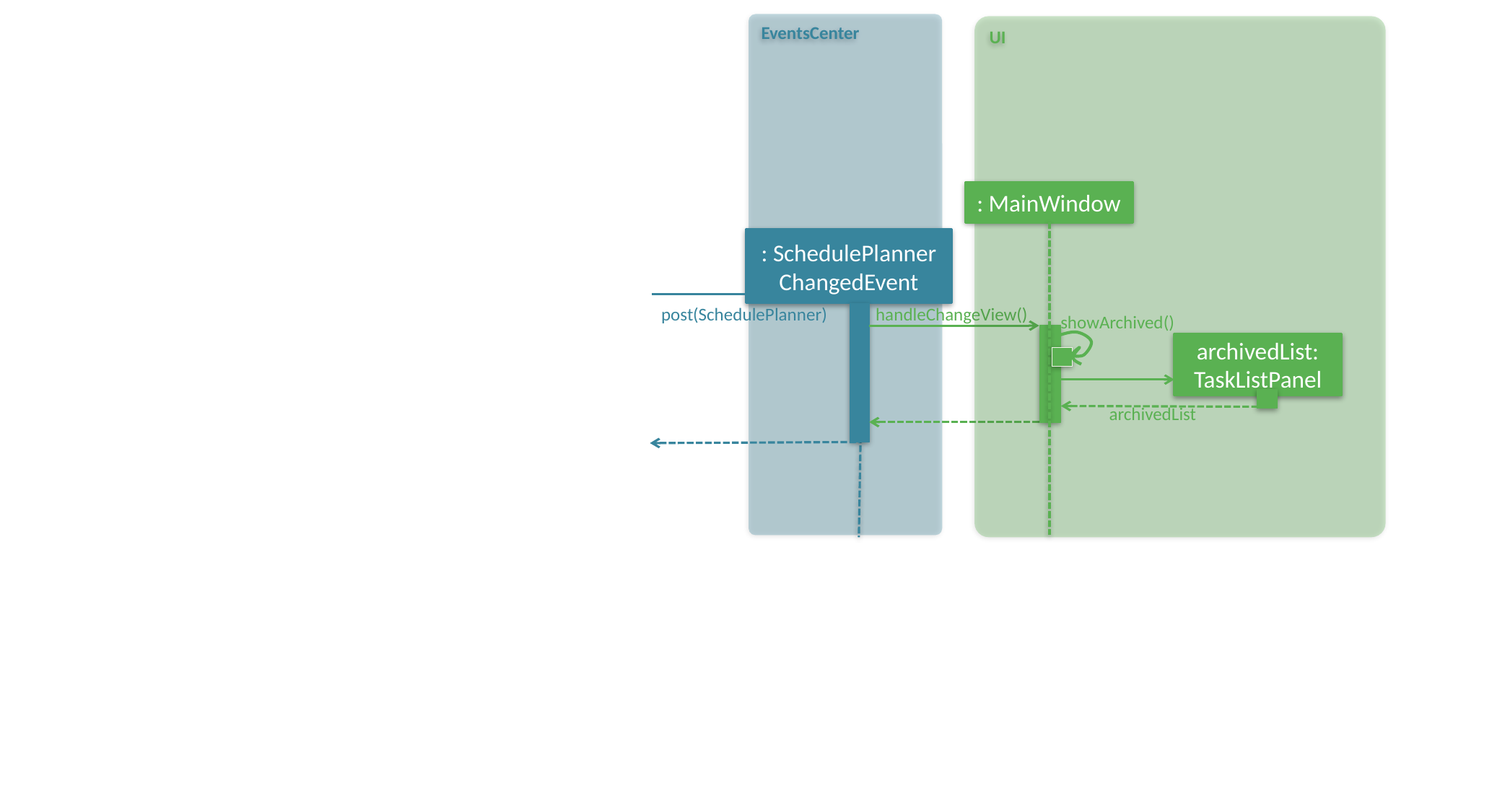

EventsCenter
UI
: MainWindow
: SchedulePlanner
ChangedEvent
post(SchedulePlanner)
  handleChangeView()

  showArchived()

archivedList: TaskListPanel

  archivedList